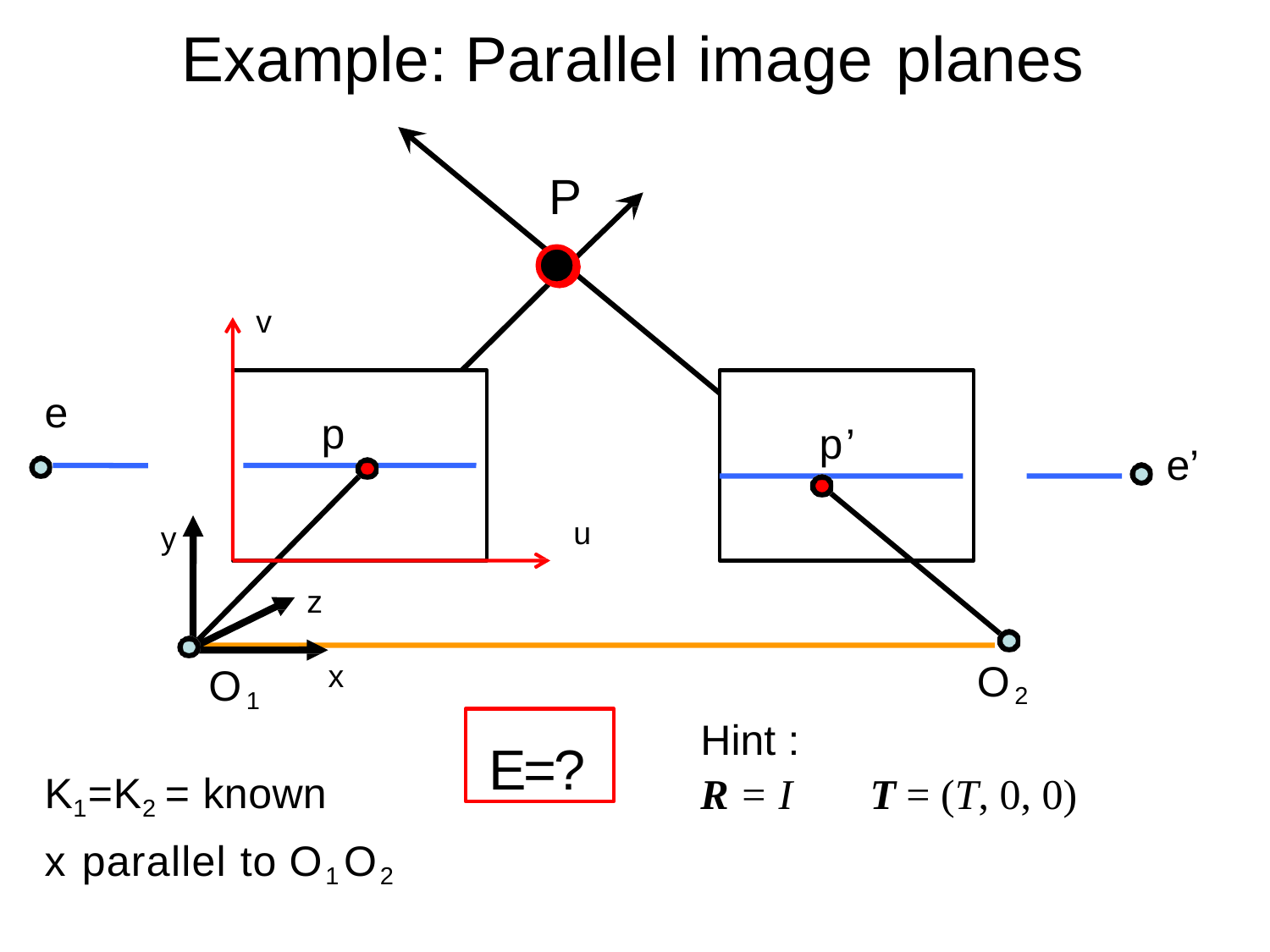

# Example: Parallel image planes

P

v

e
p
p’
e’

u

y

z

O2
x
O1
E=?
Hint :
R = I
K1=K2 = known
x parallel to O1O2
T = (T, 0, 0)